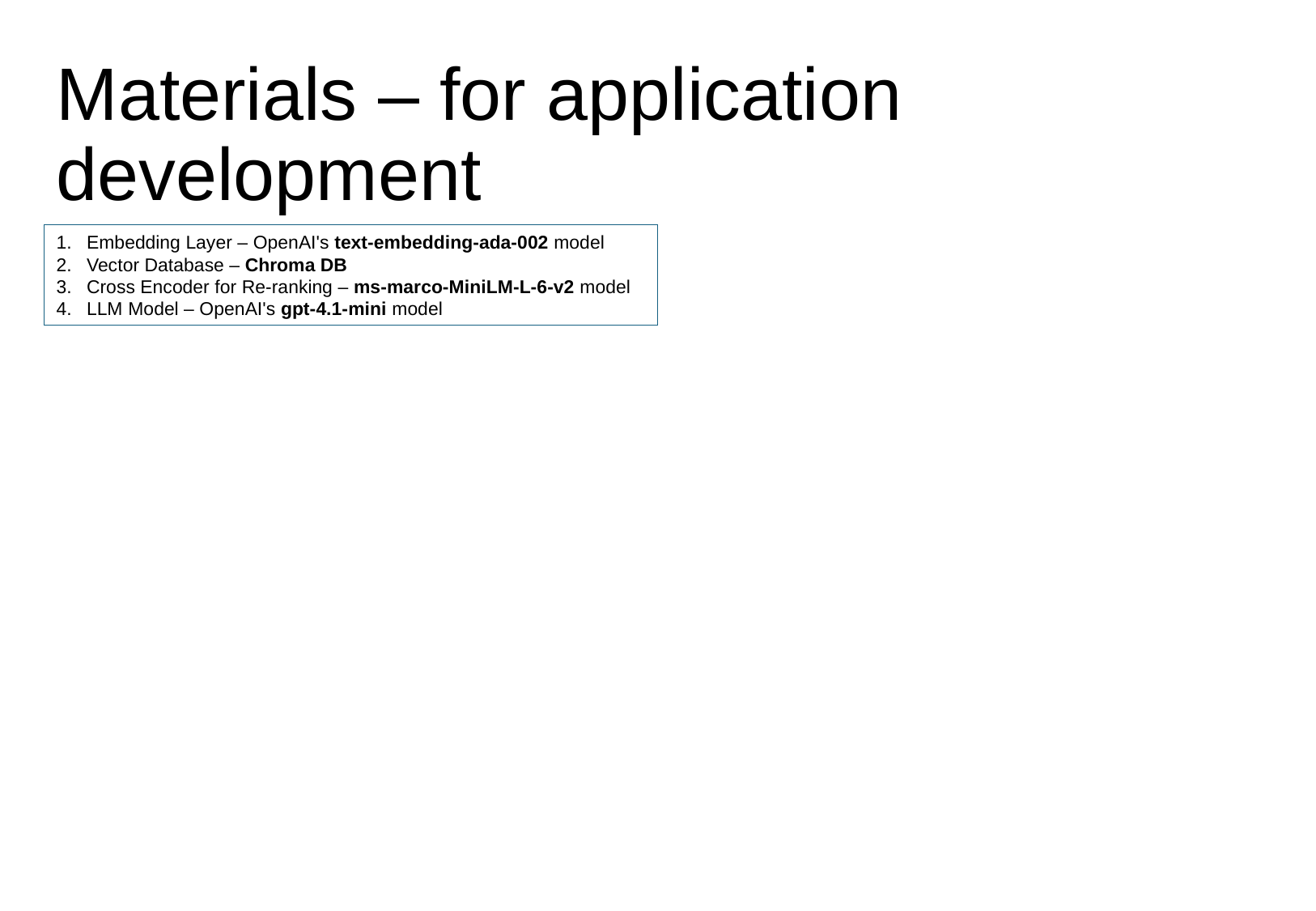

# Materials – for application development
Embedding Layer – OpenAI's text-embedding-ada-002 model
Vector Database – Chroma DB
Cross Encoder for Re-ranking – ms-marco-MiniLM-L-6-v2 model
LLM Model – OpenAI's gpt-4.1-mini model